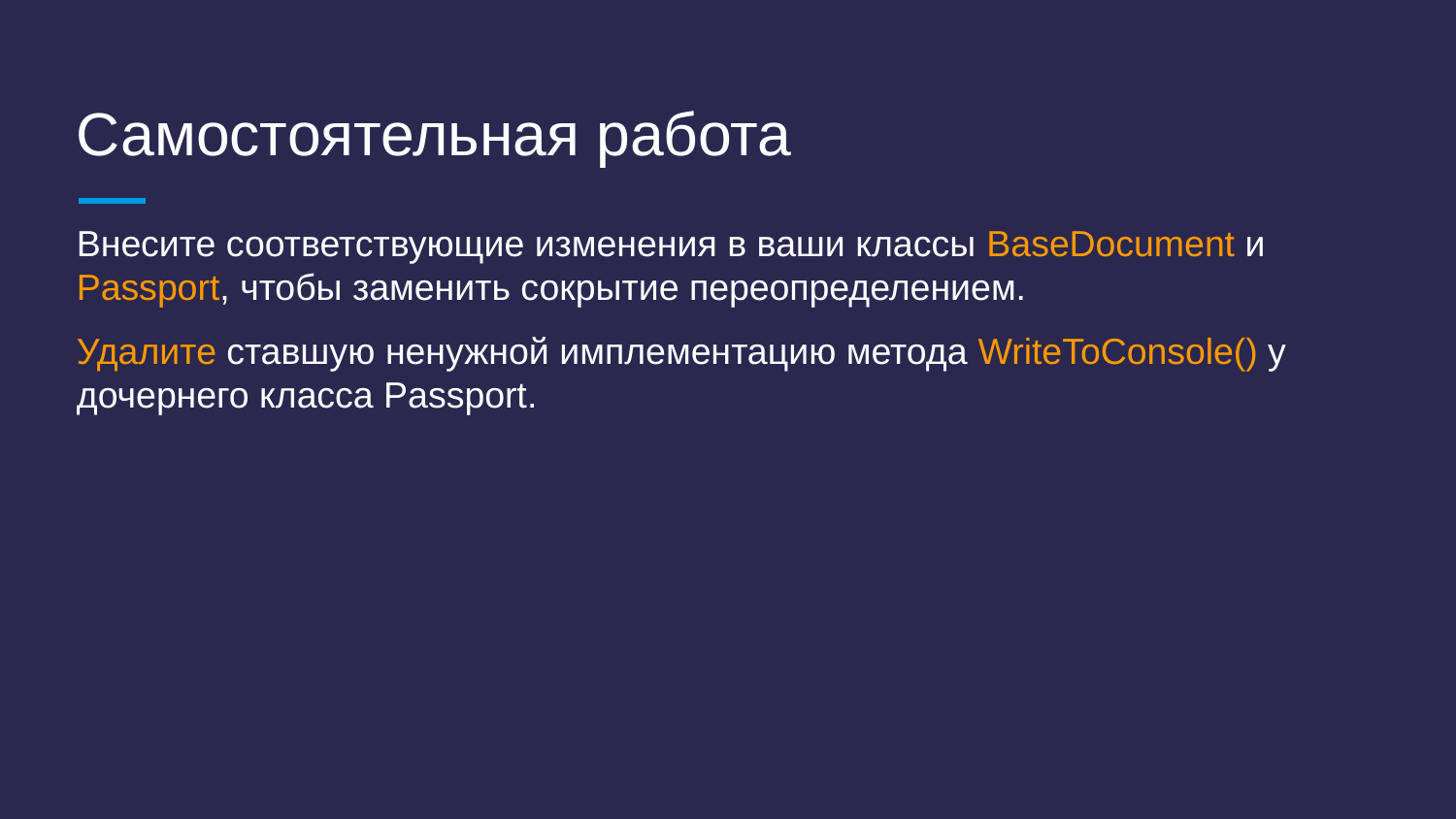

# Самостоятельная работа
Внесите соответствующие изменения в ваши классы BaseDocument и Passport, чтобы заменить сокрытие переопределением.
Удалите ставшую ненужной имплементацию метода WriteToConsole() у дочернего класса Passport.